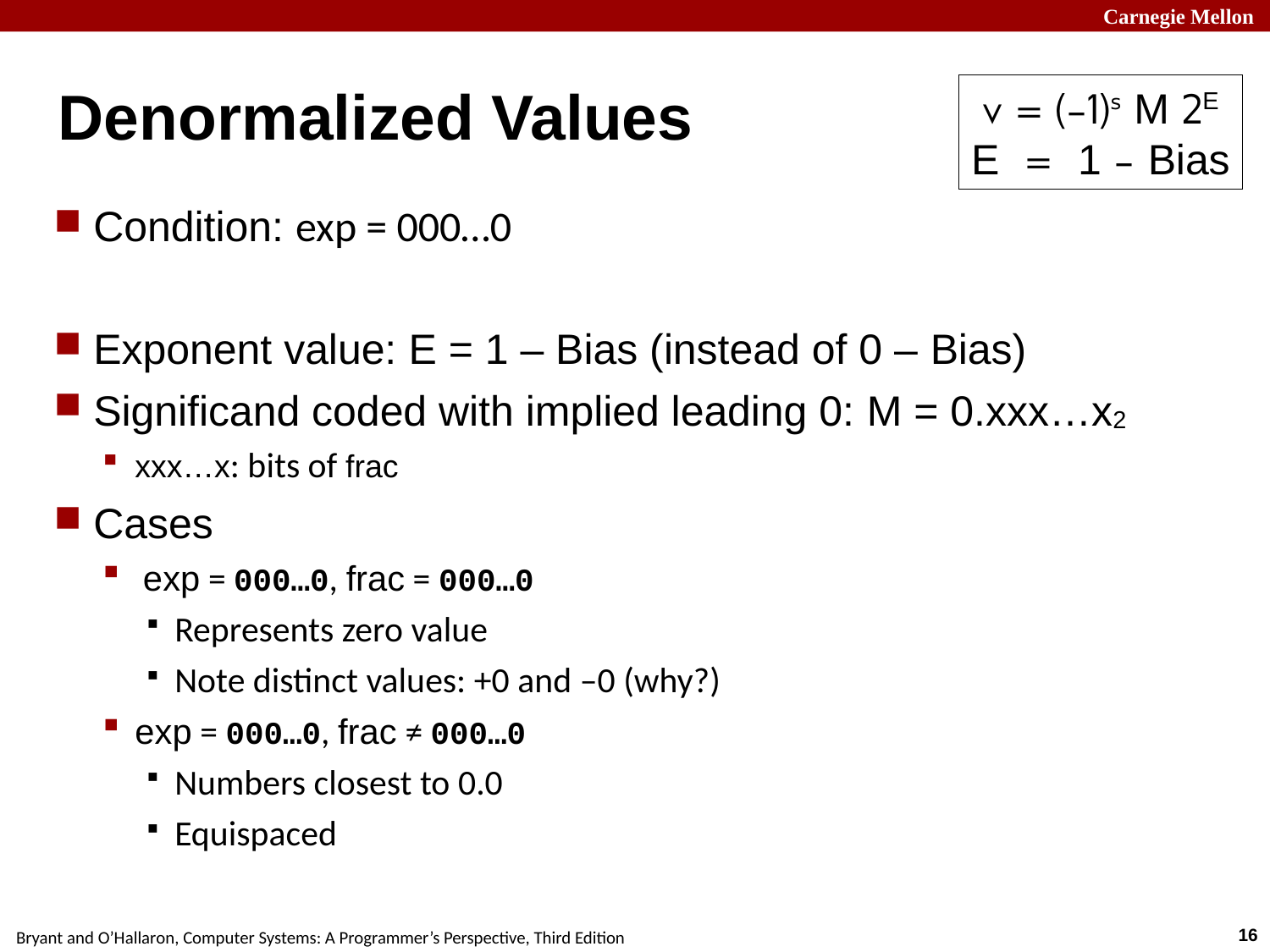

# Denormalized Values
v = (–1)s M 2E
E  =  1 – Bias
Condition: exp = 000…0

Exponent value: E = 1 – Bias (instead of 0 – Bias)
Significand coded with implied leading 0: M = 0.xxx…x2
xxx…x: bits of frac
Cases
 exp = 000…0, frac = 000…0
Represents zero value
Note distinct values: +0 and –0 (why?)
exp = 000…0, frac ≠ 000…0
Numbers closest to 0.0
Equispaced